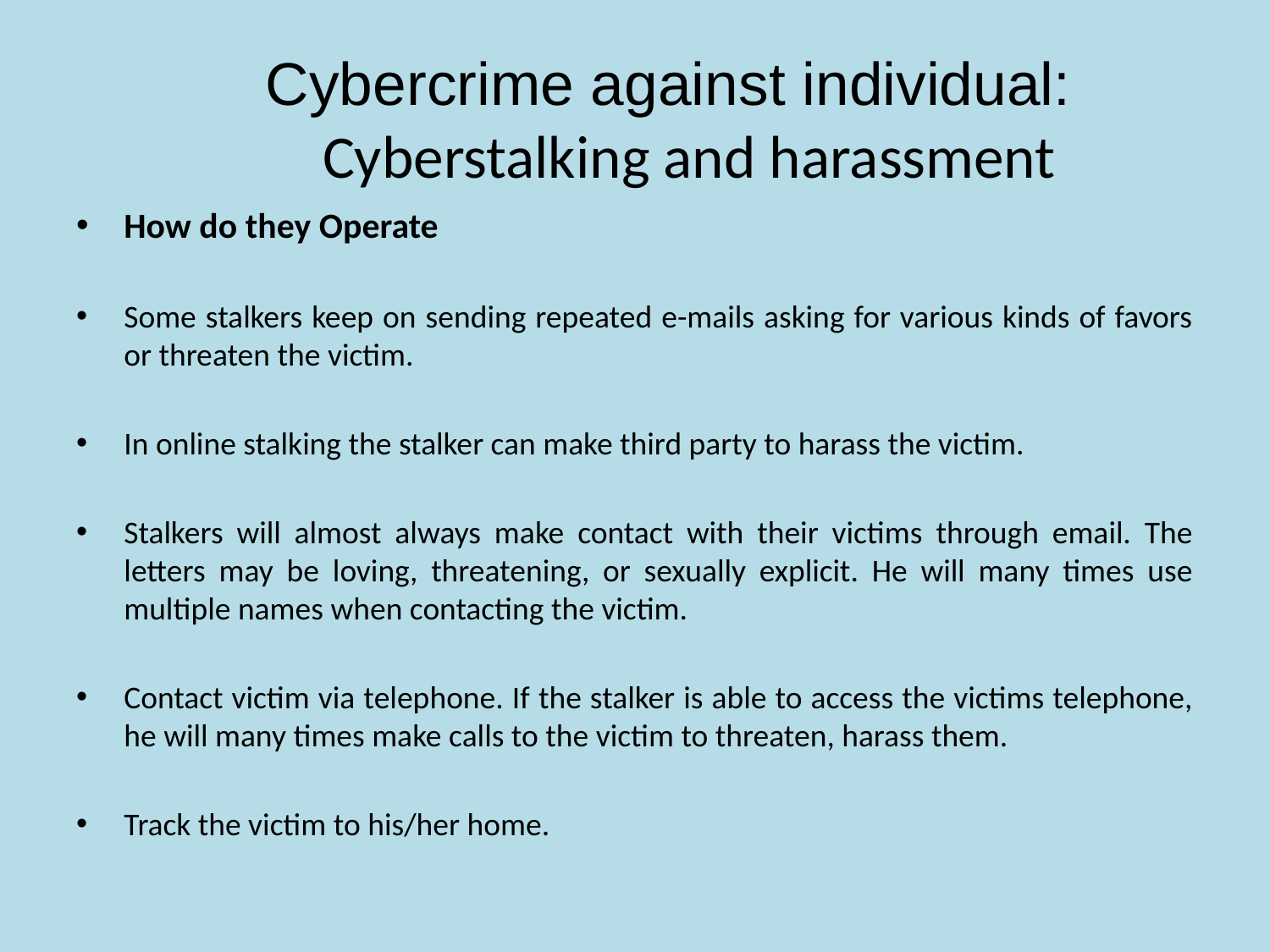

# Cybercrime against individual: Cyberstalking and harassment
How do they Operate

Some stalkers keep on sending repeated e-mails asking for various kinds of favors or threaten the victim.

In online stalking the stalker can make third party to harass the victim.

Stalkers will almost always make contact with their victims through email. The letters may be loving, threatening, or sexually explicit. He will many times use multiple names when contacting the victim.

Contact victim via telephone. If the stalker is able to access the victims telephone, he will many times make calls to the victim to threaten, harass them.

Track the victim to his/her home.